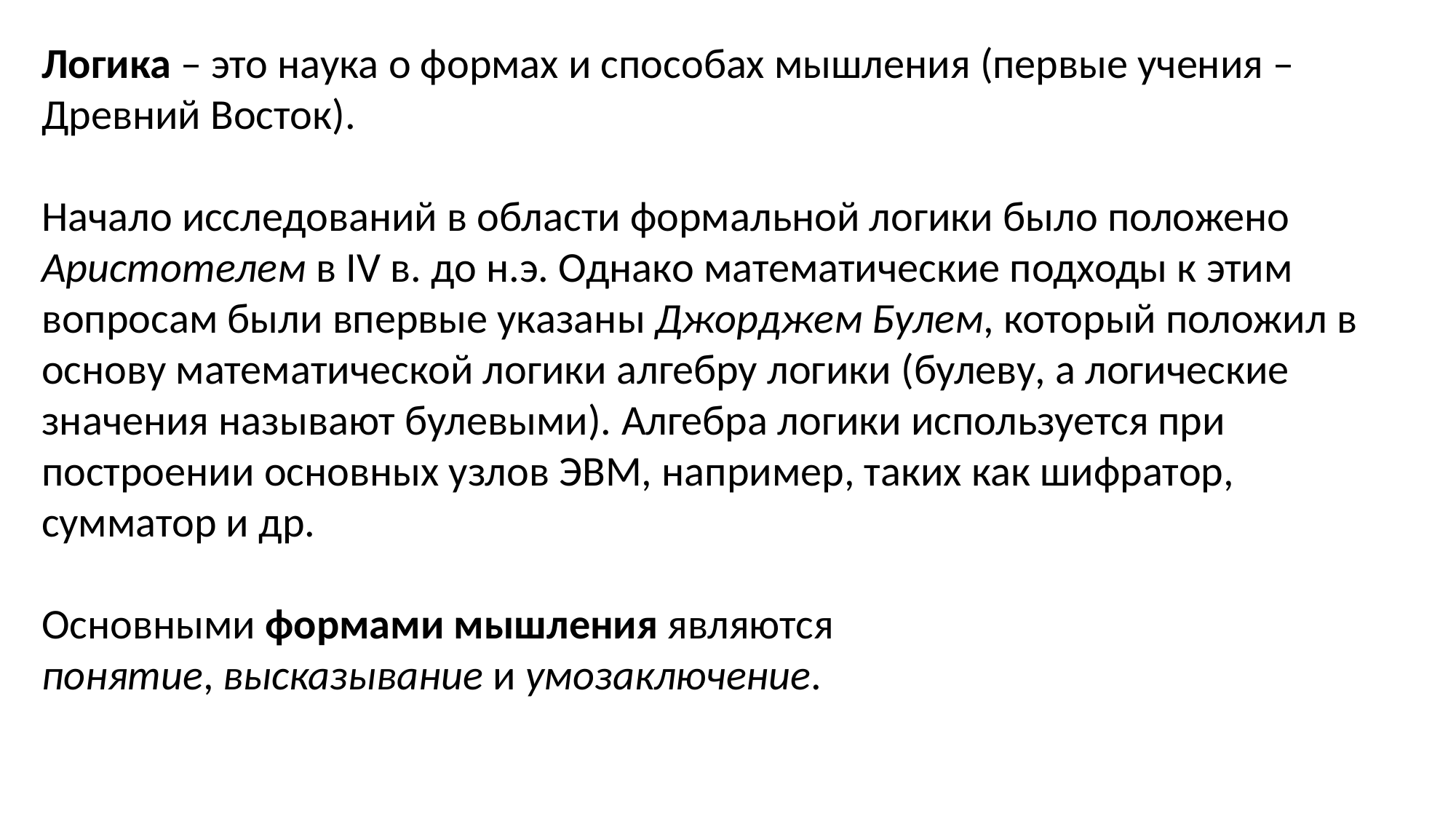

Логика – это наука о формах и способах мышления (первые учения – Древний Восток).

Начало исследований в области формальной логики было положено Аристотелем в IV в. до н.э. Однако математические подходы к этим вопросам были впервые указаны Джорджем Булем, который положил в основу математической логики алгебру логики (булеву, а логические значения называют булевыми). Алгебра логики используется при построении основных узлов ЭВМ, например, таких как шифратор, сумматор и др.

Основными формами мышления являются
понятие, высказывание и умозаключение.